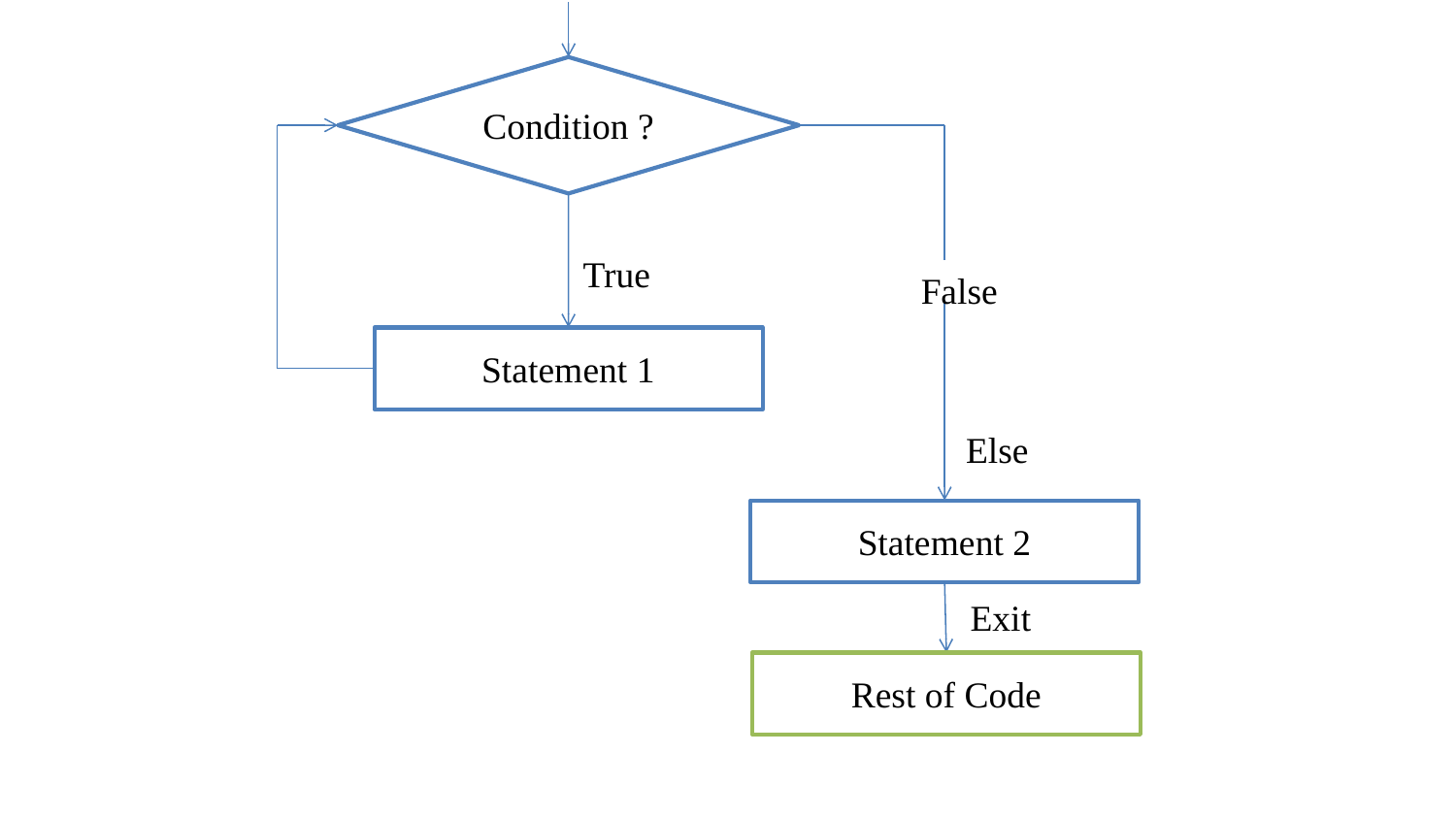

Condition ?
True
False
Statement 1
Else
Statement 2
Exit
Rest of Code